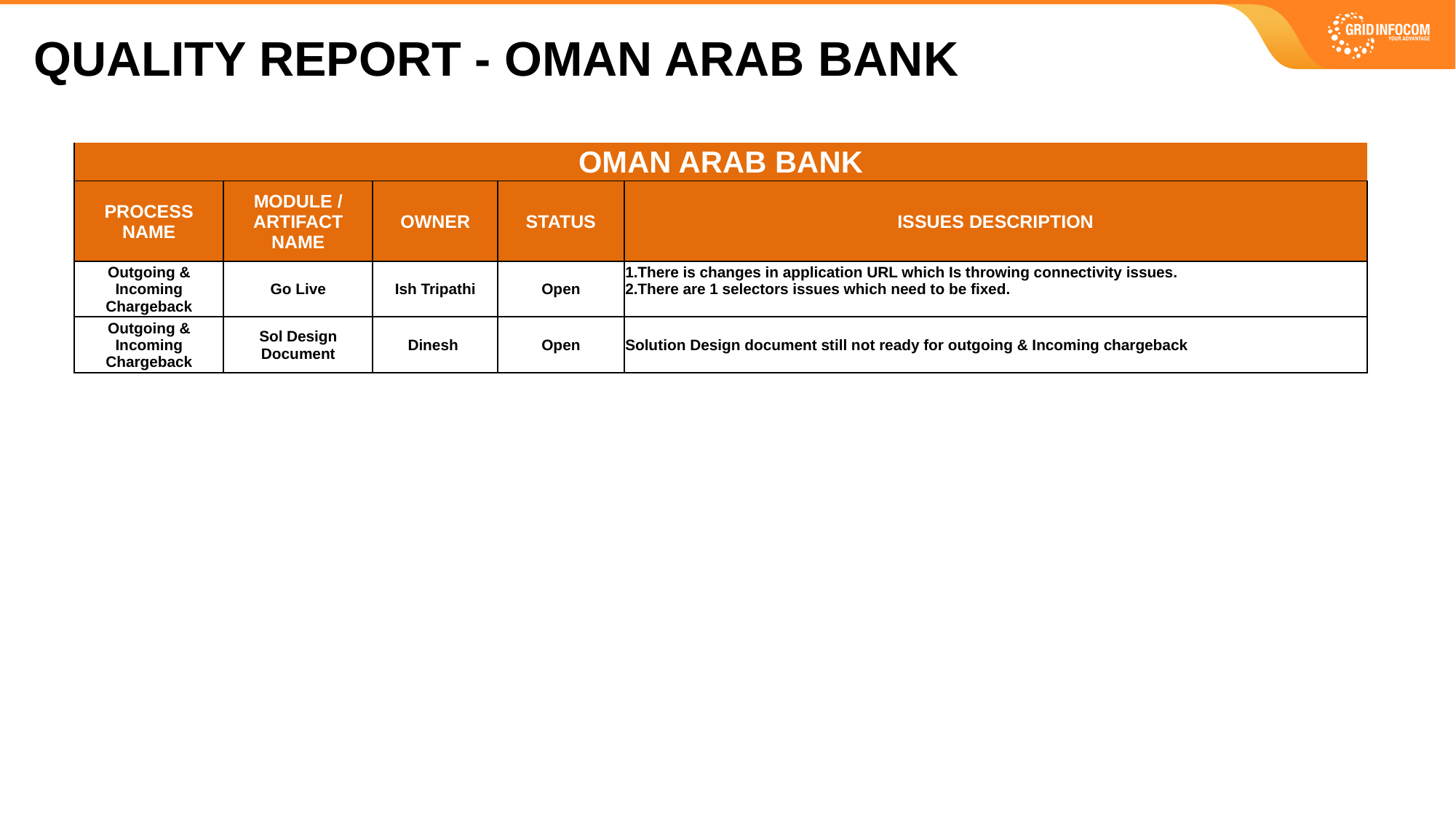

QUALITY REPORT - OMAN ARAB BANK
| OMAN ARAB BANK |  |  |  |  |
| --- | --- | --- | --- | --- |
| PROCESS NAME | MODULE / ARTIFACT NAME | OWNER | STATUS | ISSUES DESCRIPTION |
| Outgoing & Incoming Chargeback | Go Live | Ish Tripathi | Open | There is changes in application URL which Is throwing connectivity issues. There are 1 selectors issues which need to be fixed. |
| Outgoing & Incoming Chargeback | Sol Design Document | Dinesh | Open | Solution Design document still not ready for outgoing & Incoming chargeback |